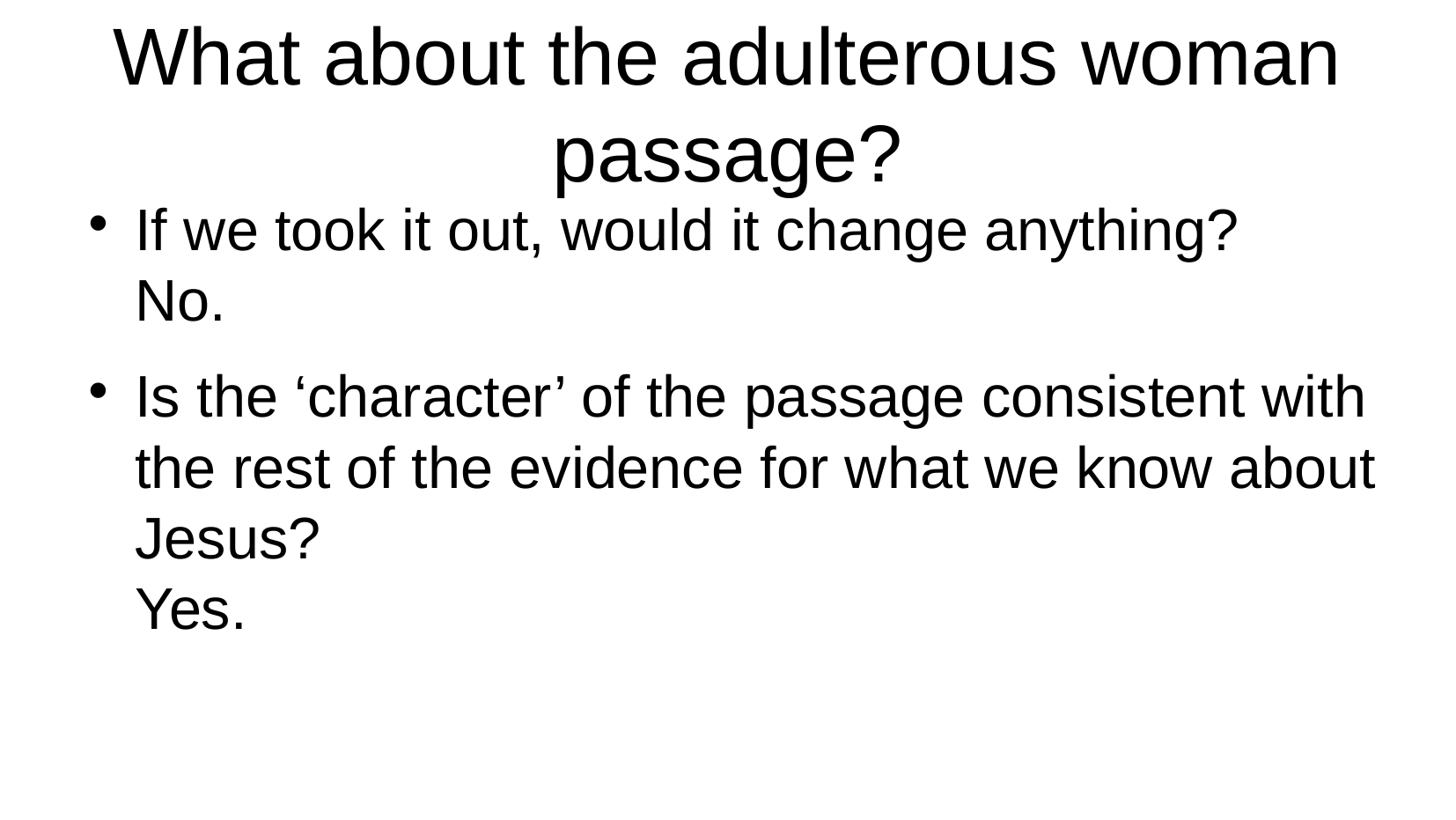

# What about the adulterous woman passage?
If we took it out, would it change anything?
No.
Is the ‘character’ of the passage consistent with the rest of the evidence for what we know about Jesus?
Yes.